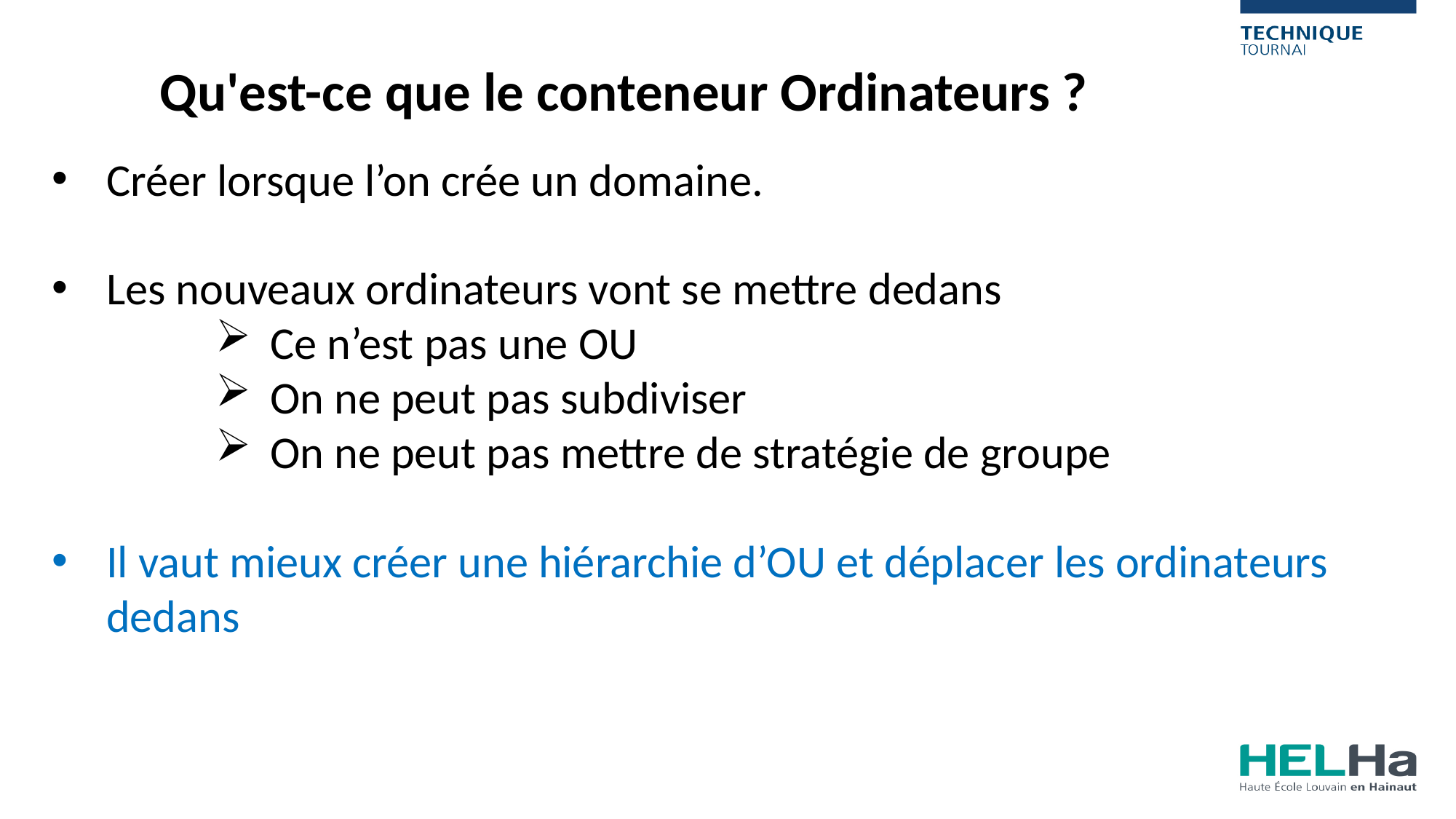

Qu'est-ce que le conteneur Ordinateurs ?
Créer lorsque l’on crée un domaine.

Les nouveaux ordinateurs vont se mettre dedans
Ce n’est pas une OU
On ne peut pas subdiviser
On ne peut pas mettre de stratégie de groupe

Il vaut mieux créer une hiérarchie d’OU et déplacer les ordinateurs dedans